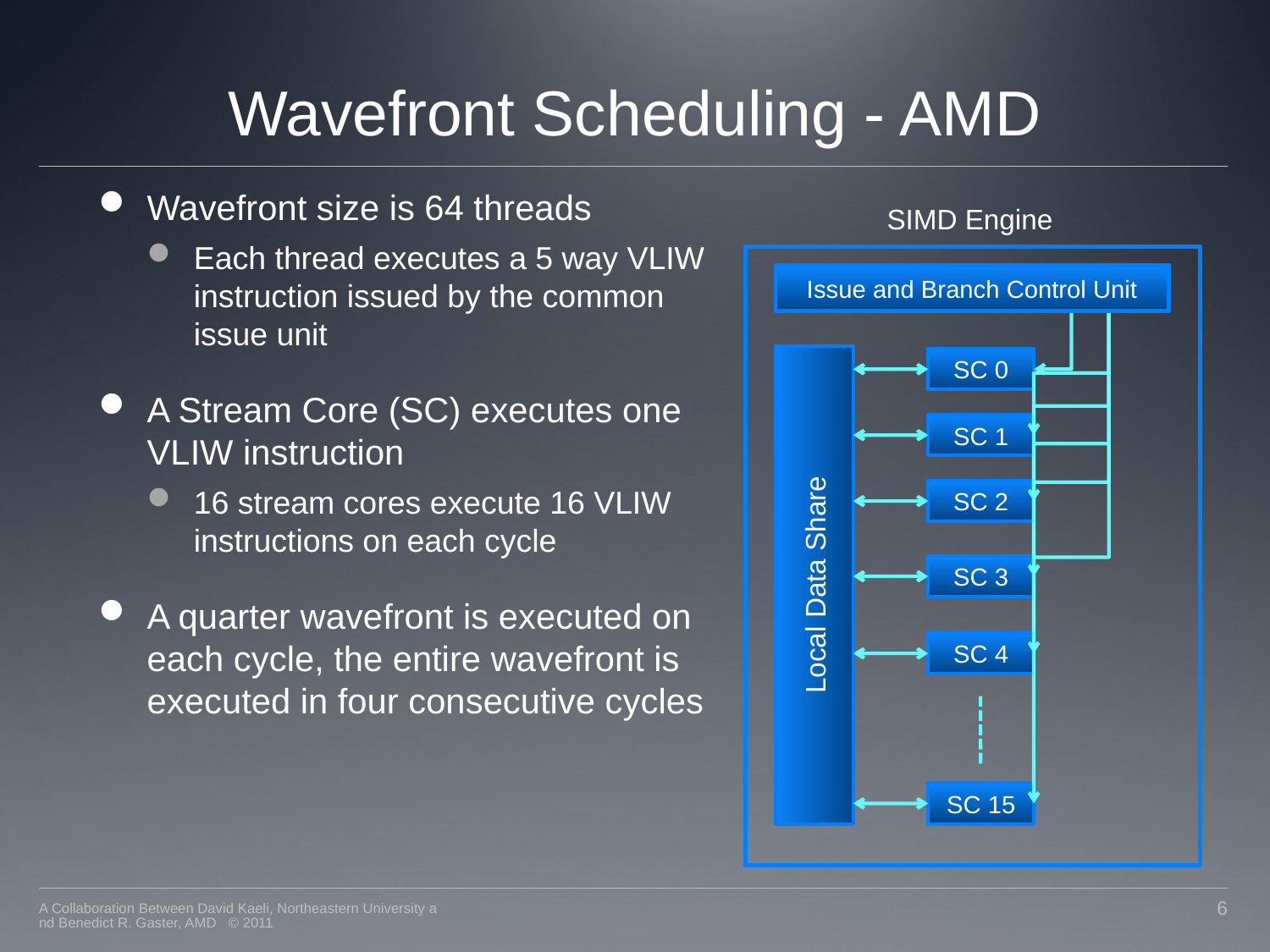

# Wavefront Scheduling - AMD
Wavefront size is 64 threads
Each thread executes a 5 way VLIW instruction issued by the common issue unit
A Stream Core (SC) executes one VLIW instruction
16 stream cores execute 16 VLIW instructions on each cycle
A quarter wavefront is executed on each cycle, the entire wavefront is executed in four consecutive cycles
SIMD Engine

Issue and Branch Control Unit
SC 0
SC 1
SC 2
Local Data Share
SC 3
SC 4
SC 15
A Collaboration Between David Kaeli, Northeastern University and Benedict R. Gaster, AMD   © 2011
6